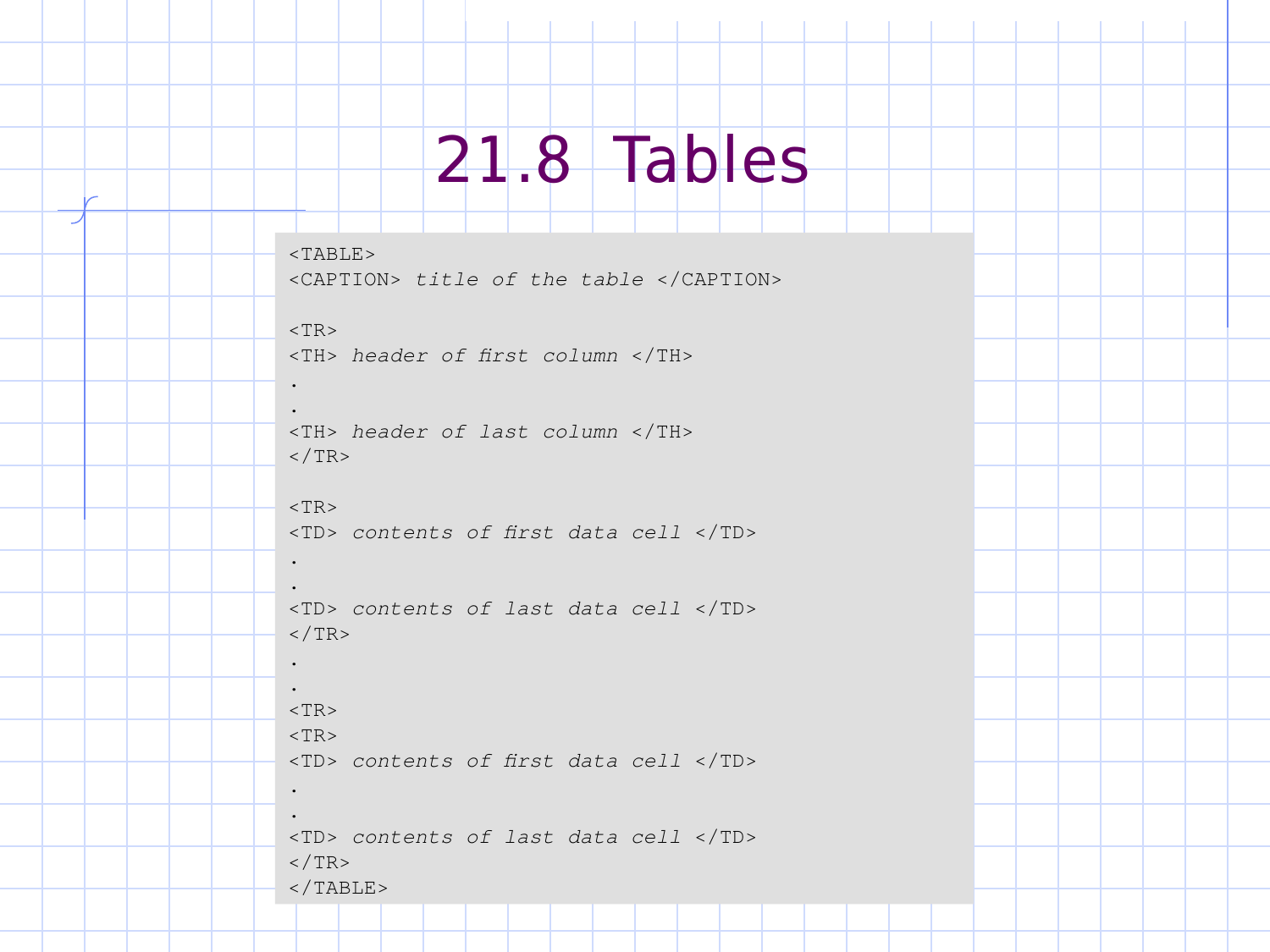

# 21.8  Tables
<TABLE>
<CAPTION> title of the table </CAPTION>

<TR>
<TH> header of first column </TH>
.
.
<TH> header of last column </TH>
</TR>

<TR>
<TD> contents of first data cell </TD>
.
.
<TD> contents of last data cell </TD>
</TR>
.
.
<TR>
<TR>
<TD> contents of first data cell </TD>
.
.
<TD> contents of last data cell </TD>
</TR>
</TABLE>